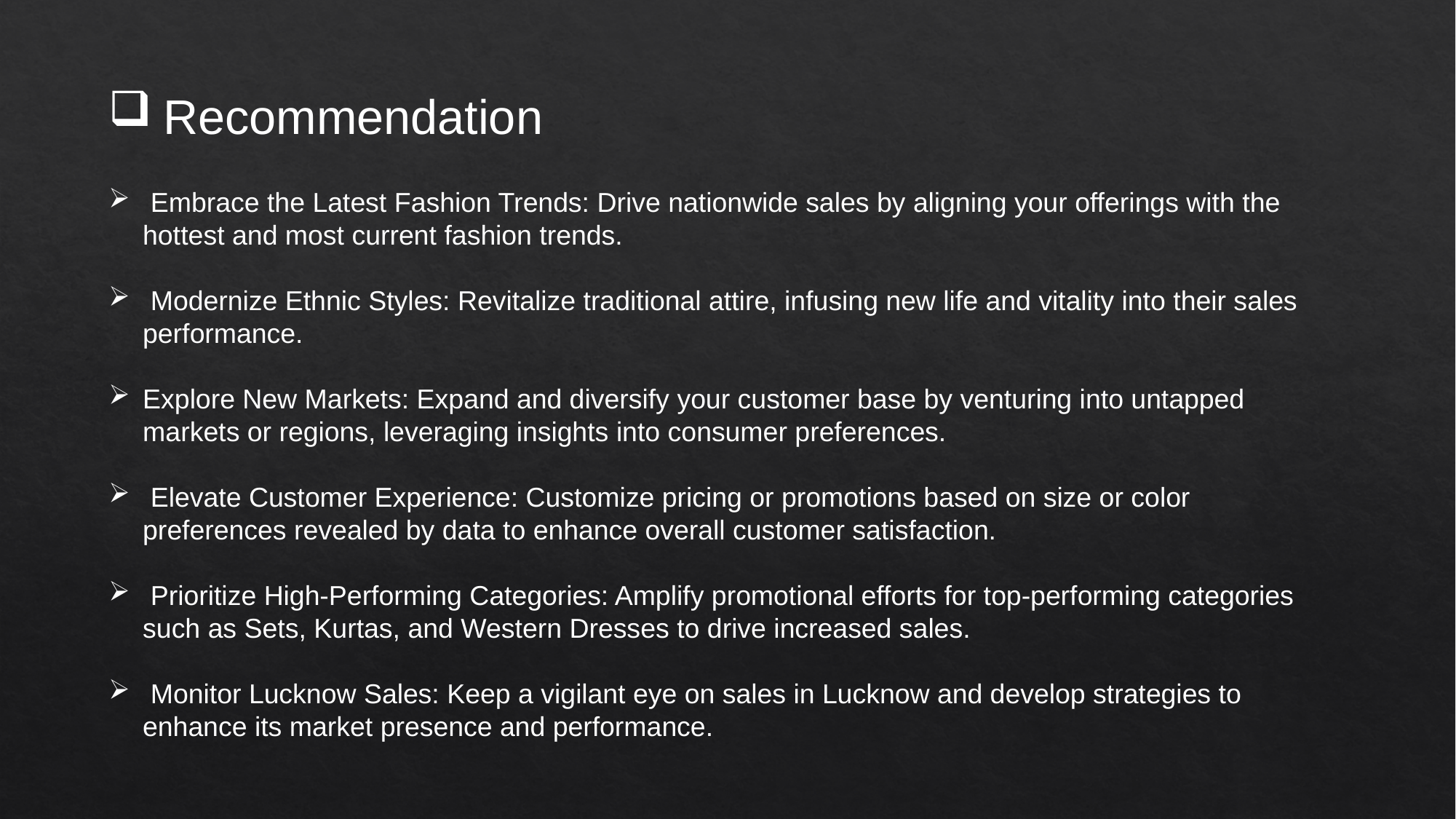

Recommendation
 Embrace the Latest Fashion Trends: Drive nationwide sales by aligning your offerings with the hottest and most current fashion trends.

 Modernize Ethnic Styles: Revitalize traditional attire, infusing new life and vitality into their sales performance.

Explore New Markets: Expand and diversify your customer base by venturing into untapped markets or regions, leveraging insights into consumer preferences.

 Elevate Customer Experience: Customize pricing or promotions based on size or color preferences revealed by data to enhance overall customer satisfaction.

 Prioritize High-Performing Categories: Amplify promotional efforts for top-performing categories such as Sets, Kurtas, and Western Dresses to drive increased sales.

 Monitor Lucknow Sales: Keep a vigilant eye on sales in Lucknow and develop strategies to enhance its market presence and performance.